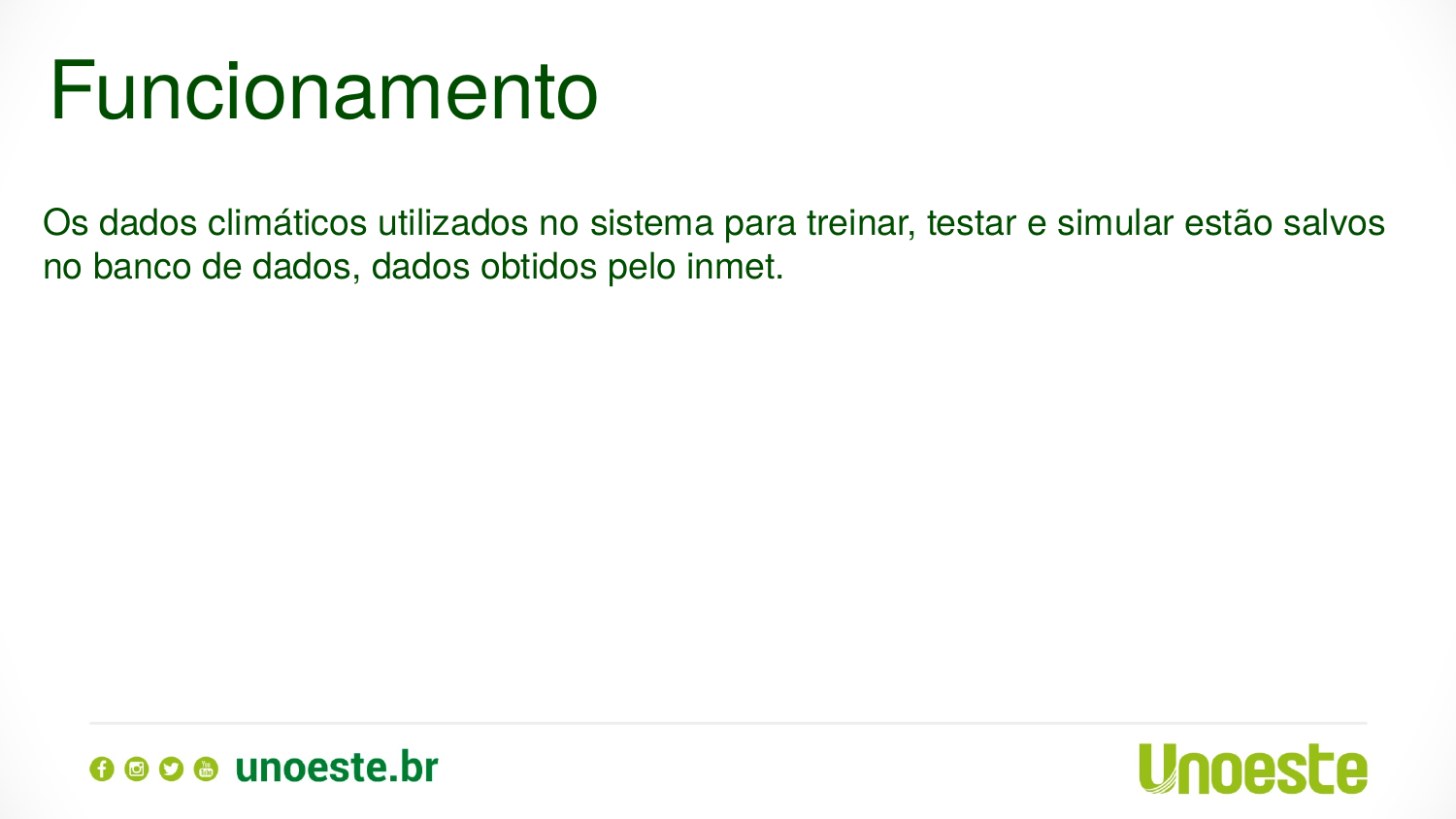

Funcionamento
Os dados climáticos utilizados no sistema para treinar, testar e simular estão salvos no banco de dados, dados obtidos pelo inmet.